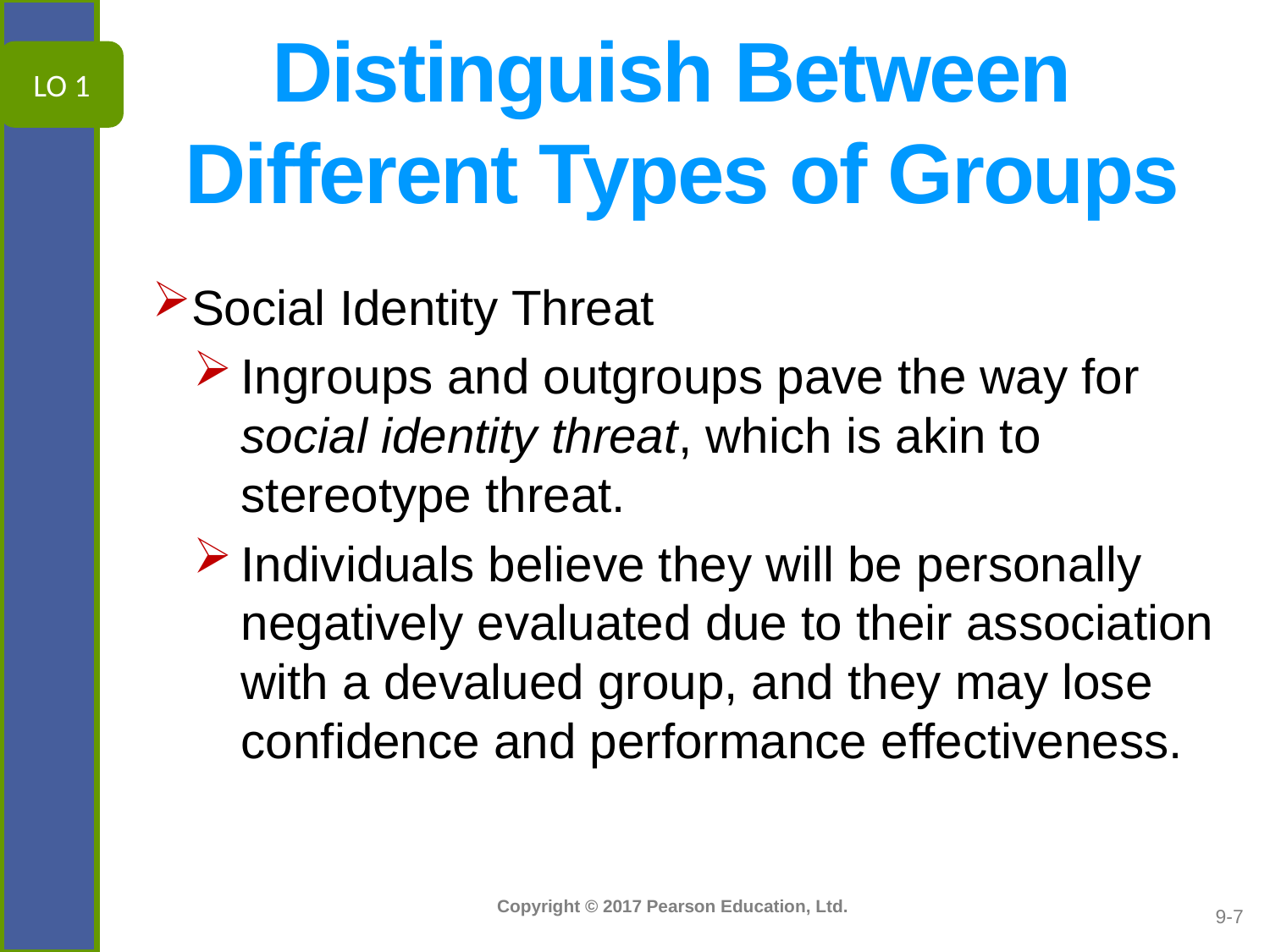

# Distinguish Between Different Types of Groups
LO 1
Social Identity Threat
Ingroups and outgroups pave the way for social identity threat, which is akin to stereotype threat.
Individuals believe they will be personally negatively evaluated due to their association with a devalued group, and they may lose confidence and performance effectiveness.
9-7